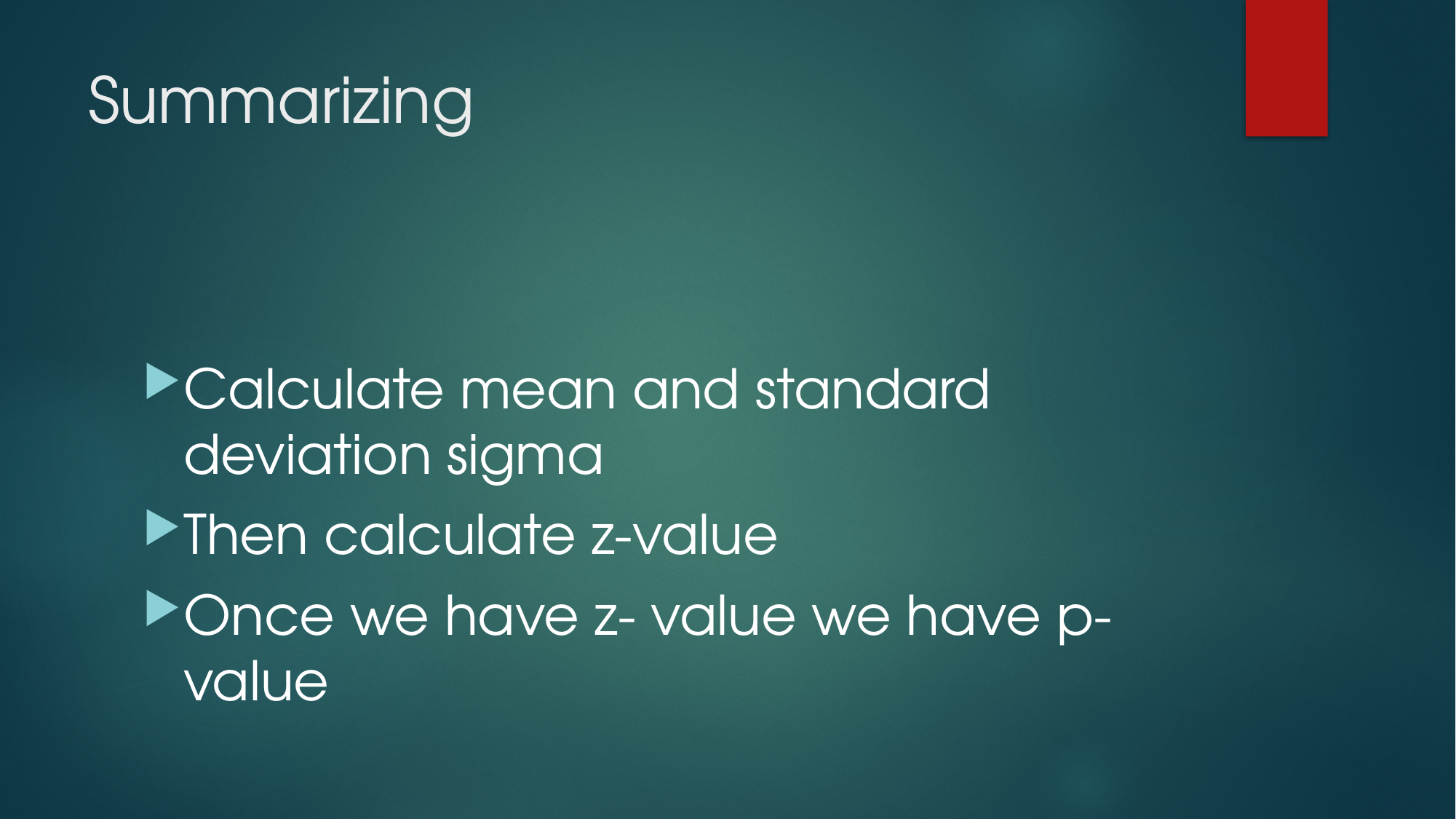

# Summarizing

Calculate mean and standard deviation sigma
Then calculate z-value
Once we have z- value we have p-value